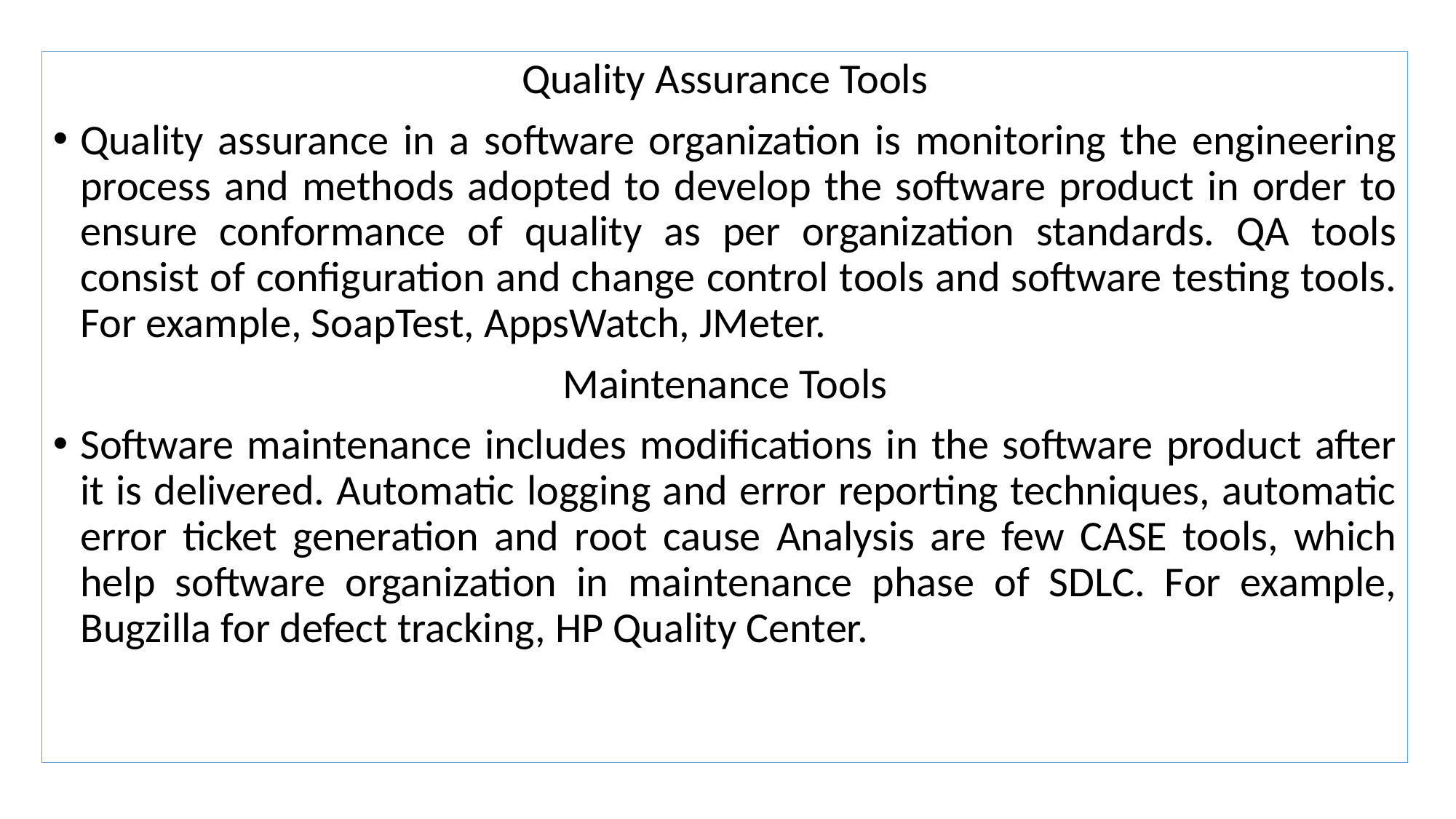

Quality Assurance Tools
Quality assurance in a software organization is monitoring the engineering process and methods adopted to develop the software product in order to ensure conformance of quality as per organization standards. QA tools consist of configuration and change control tools and software testing tools. For example, SoapTest, AppsWatch, JMeter.
Maintenance Tools
Software maintenance includes modifications in the software product after it is delivered. Automatic logging and error reporting techniques, automatic error ticket generation and root cause Analysis are few CASE tools, which help software organization in maintenance phase of SDLC. For example, Bugzilla for defect tracking, HP Quality Center.